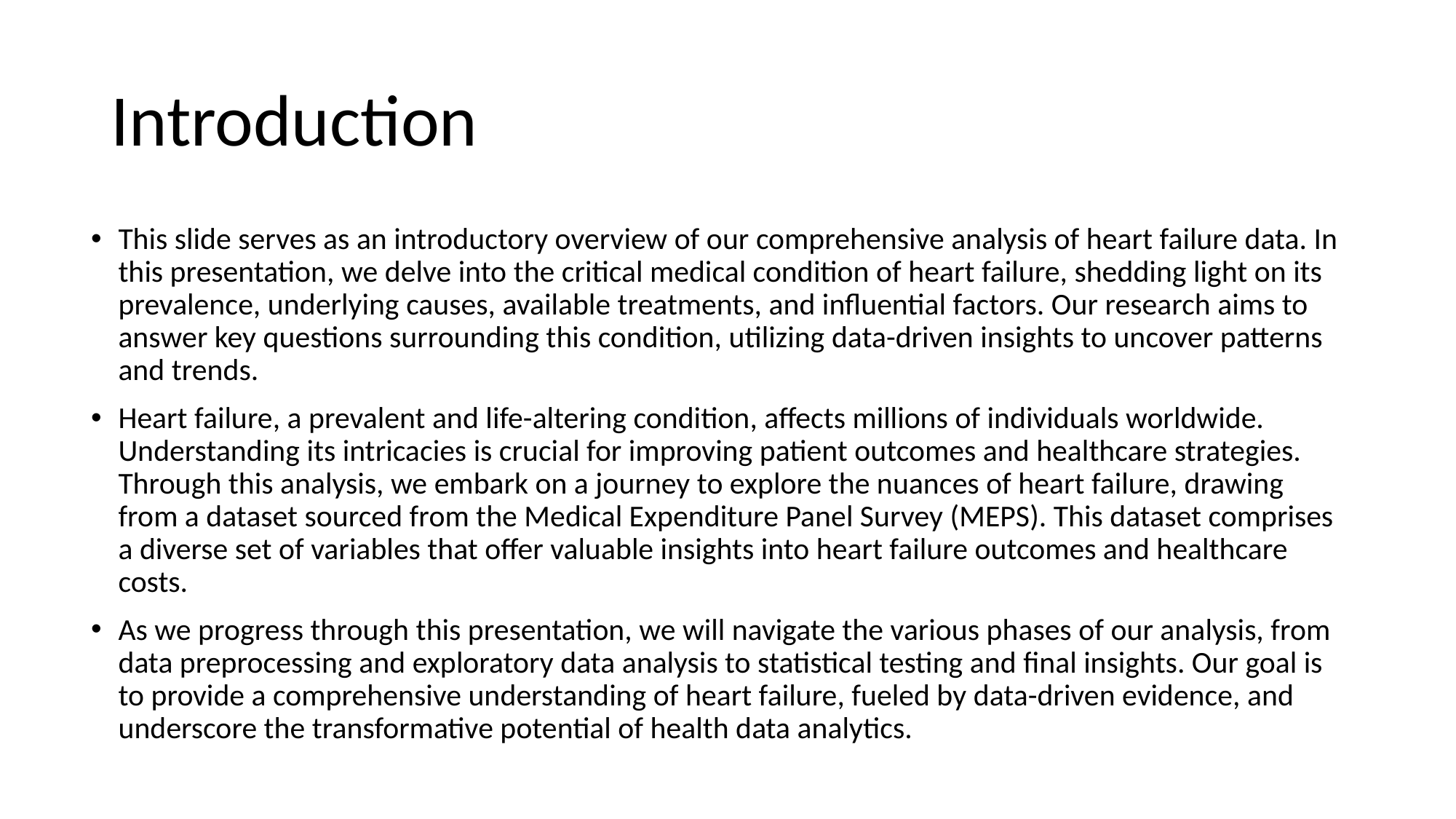

# Introduction
This slide serves as an introductory overview of our comprehensive analysis of heart failure data. In this presentation, we delve into the critical medical condition of heart failure, shedding light on its prevalence, underlying causes, available treatments, and influential factors. Our research aims to answer key questions surrounding this condition, utilizing data-driven insights to uncover patterns and trends.
Heart failure, a prevalent and life-altering condition, affects millions of individuals worldwide. Understanding its intricacies is crucial for improving patient outcomes and healthcare strategies. Through this analysis, we embark on a journey to explore the nuances of heart failure, drawing from a dataset sourced from the Medical Expenditure Panel Survey (MEPS). This dataset comprises a diverse set of variables that offer valuable insights into heart failure outcomes and healthcare costs.
As we progress through this presentation, we will navigate the various phases of our analysis, from data preprocessing and exploratory data analysis to statistical testing and final insights. Our goal is to provide a comprehensive understanding of heart failure, fueled by data-driven evidence, and underscore the transformative potential of health data analytics.